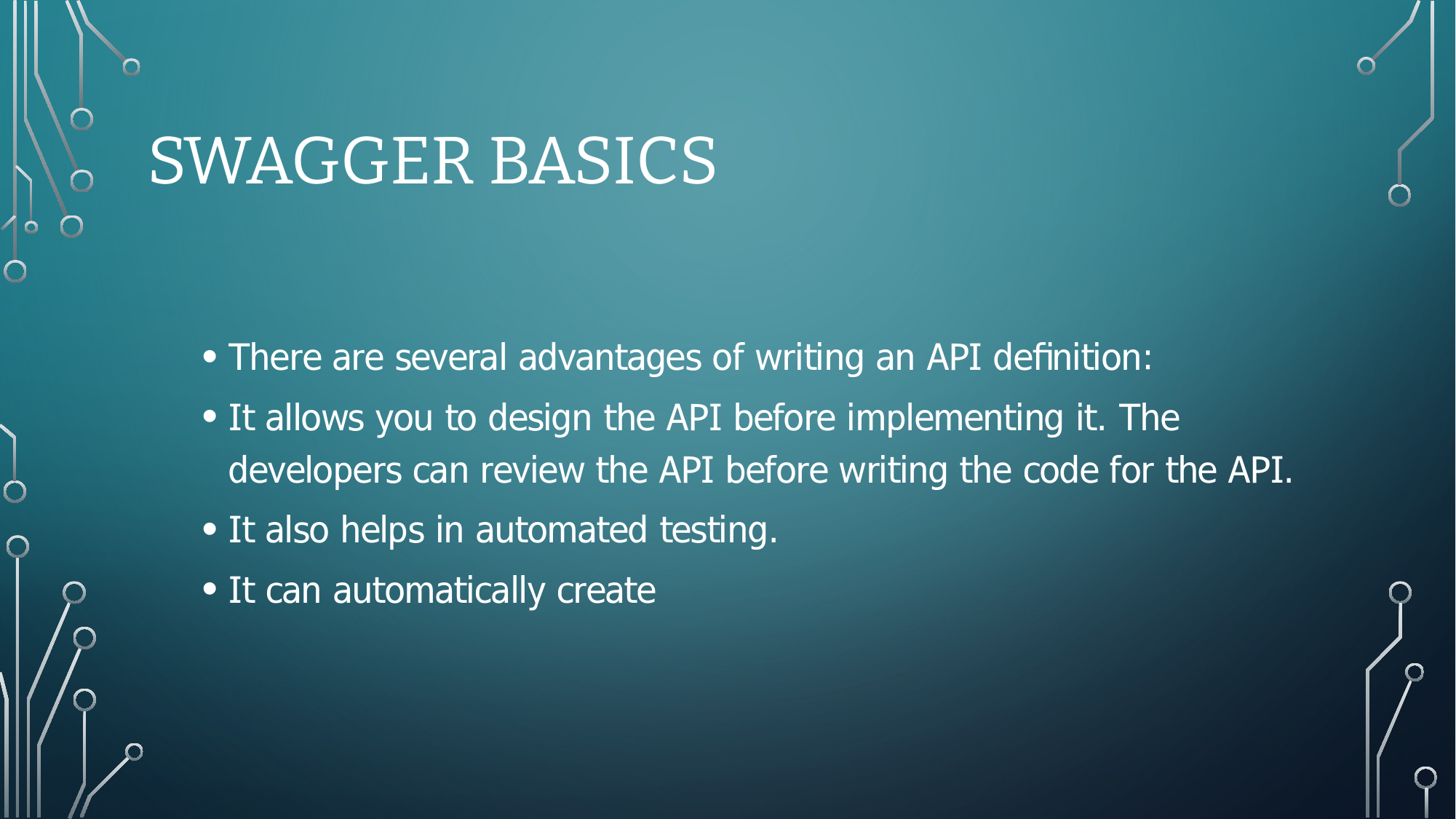

# SwAGGER BASICS

There are several advantages of writing an API definition:
It allows you to design the API before implementing it. The developers can review the API before writing the code for the API.
It also helps in automated testing.
It can automatically create